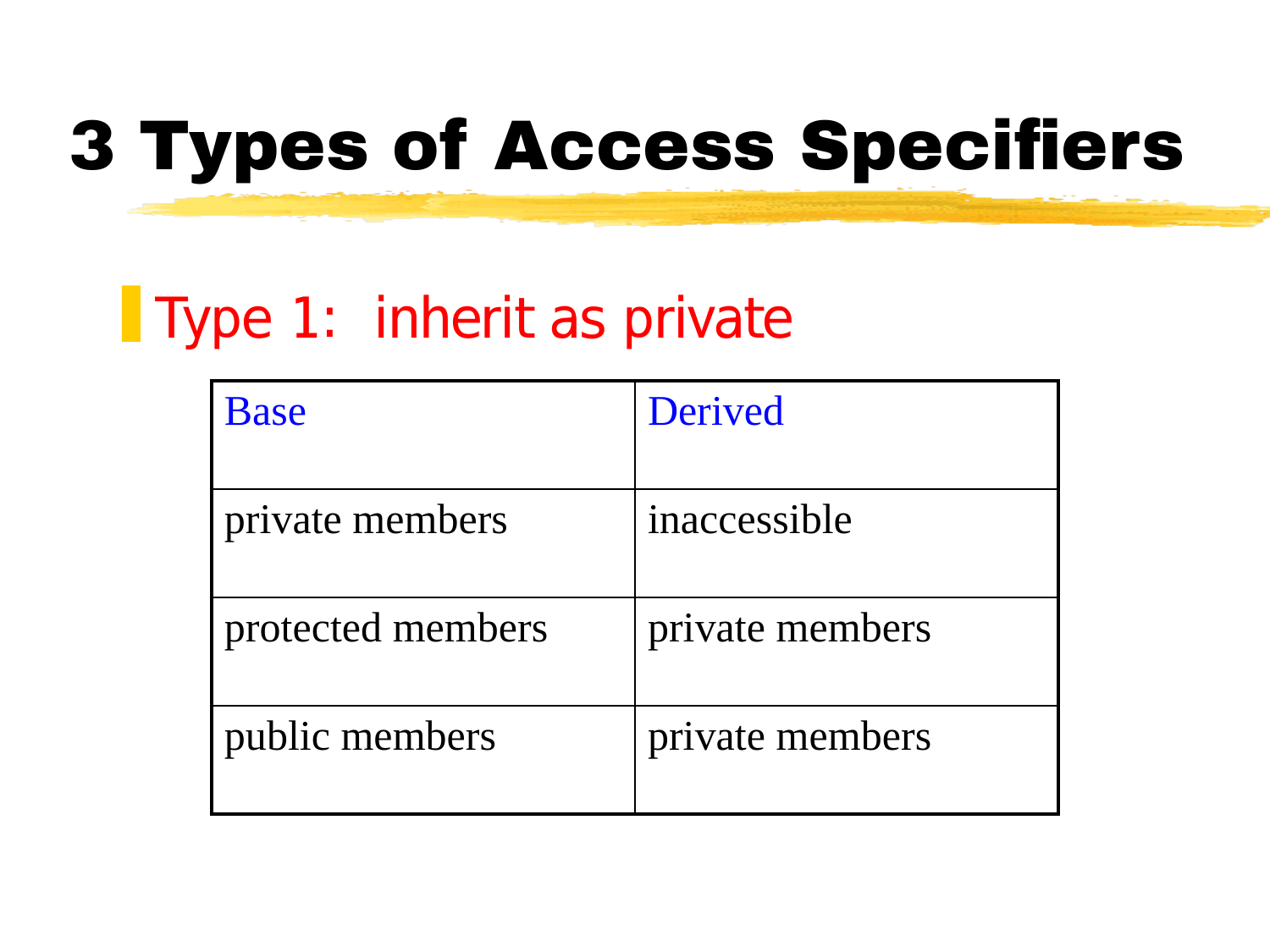

# 3 Types of Access Specifiers
Type 1:  inherit as private

| Base | Derived |
| --- | --- |
| private members | inaccessible |
| protected members | private members |
| public members | private members |